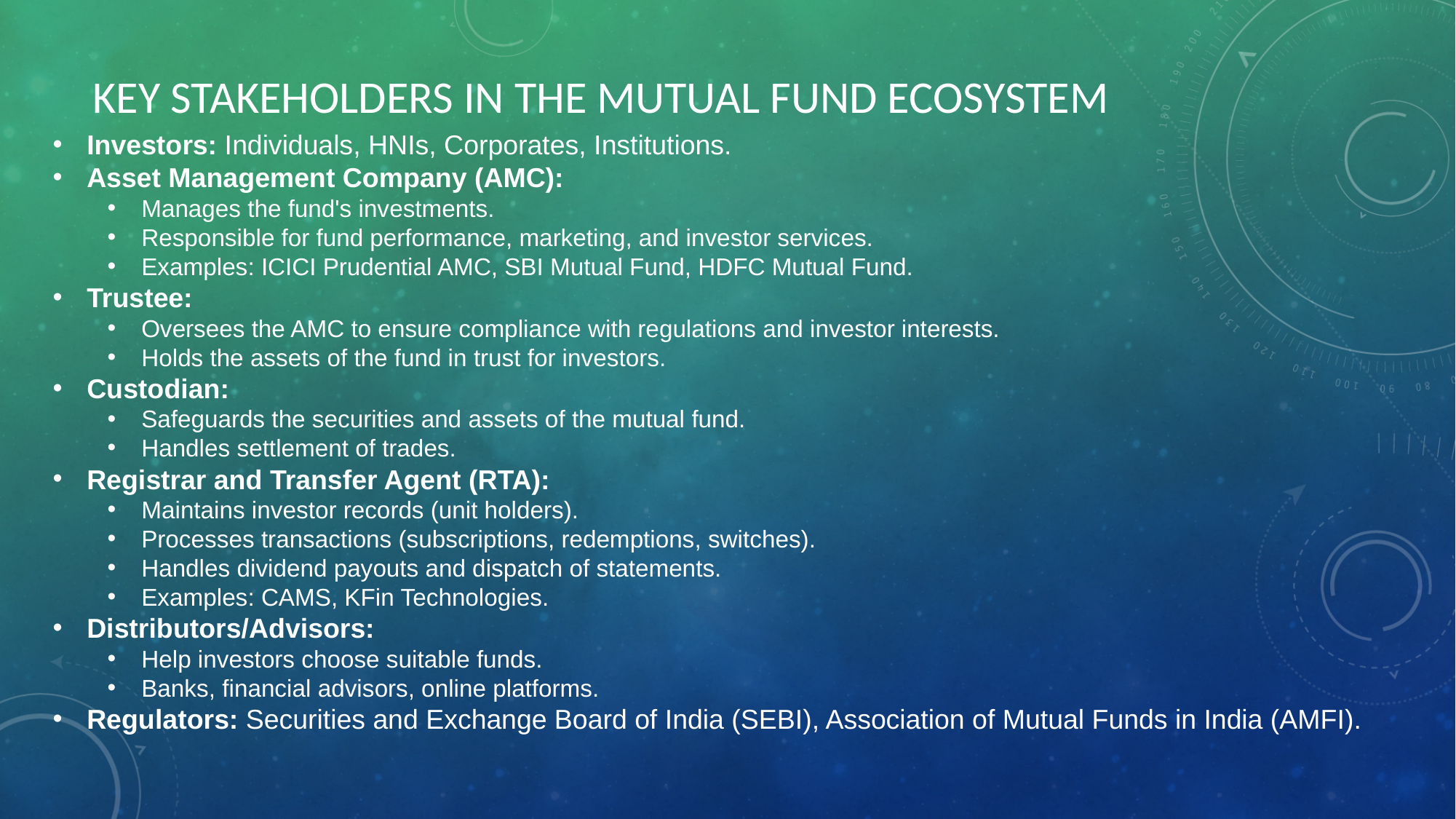

# Key Stakeholders in the Mutual Fund Ecosystem
Investors: Individuals, HNIs, Corporates, Institutions.
Asset Management Company (AMC):
Manages the fund's investments.
Responsible for fund performance, marketing, and investor services.
Examples: ICICI Prudential AMC, SBI Mutual Fund, HDFC Mutual Fund.
Trustee:
Oversees the AMC to ensure compliance with regulations and investor interests.
Holds the assets of the fund in trust for investors.
Custodian:
Safeguards the securities and assets of the mutual fund.
Handles settlement of trades.
Registrar and Transfer Agent (RTA):
Maintains investor records (unit holders).
Processes transactions (subscriptions, redemptions, switches).
Handles dividend payouts and dispatch of statements.
Examples: CAMS, KFin Technologies.
Distributors/Advisors:
Help investors choose suitable funds.
Banks, financial advisors, online platforms.
Regulators: Securities and Exchange Board of India (SEBI), Association of Mutual Funds in India (AMFI).